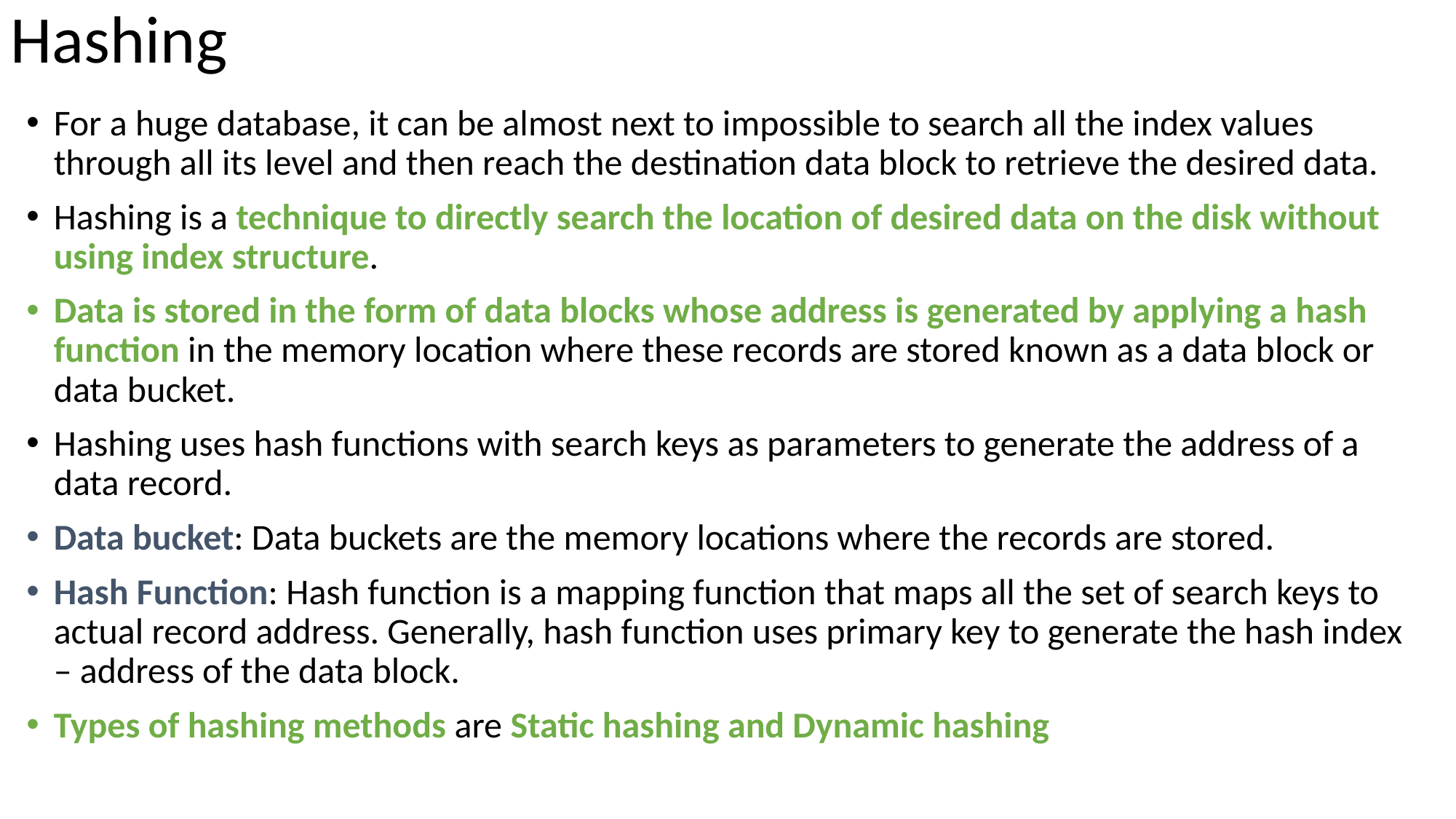

Hashing
For a huge database, it can be almost next to impossible to search all the index values through all its level and then reach the destination data block to retrieve the desired data.
Hashing is a technique to directly search the location of desired data on the disk without using index structure.
Data is stored in the form of data blocks whose address is generated by applying a hash function in the memory location where these records are stored known as a data block or data bucket.
Hashing uses hash functions with search keys as parameters to generate the address of a data record.
Data bucket: Data buckets are the memory locations where the records are stored.
Hash Function: Hash function is a mapping function that maps all the set of search keys to actual record address. Generally, hash function uses primary key to generate the hash index – address of the data block.
Types of hashing methods are Static hashing and Dynamic hashing